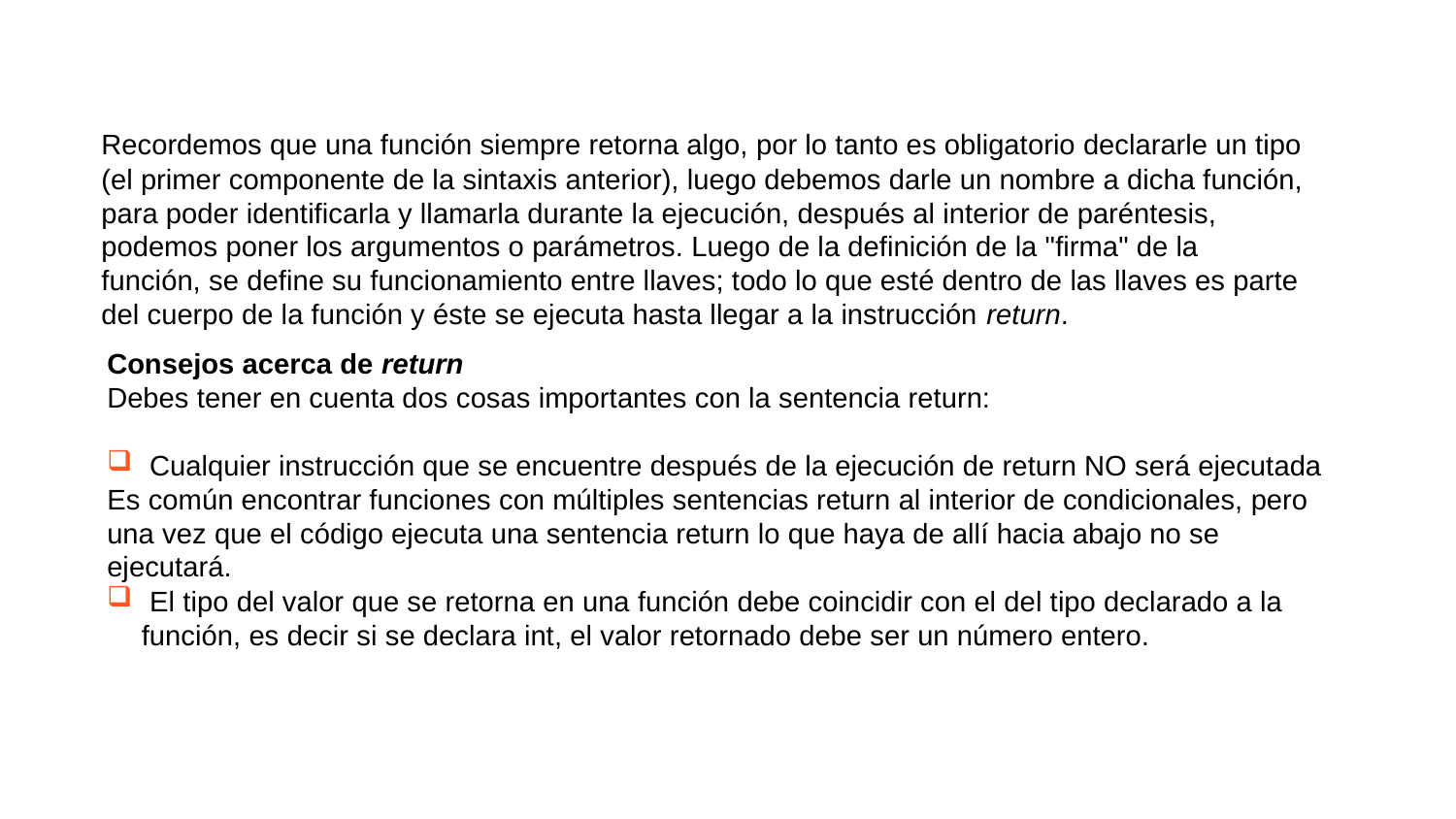

Consejos acerca de return
Debes tener en cuenta dos cosas importantes con la sentencia return:

 Cualquier instrucción que se encuentre después de la ejecución de return NO será ejecutada
Es común encontrar funciones con múltiples sentencias return al interior de condicionales, pero una vez que el código ejecuta una sentencia return lo que haya de allí hacia abajo no se ejecutará.
 El tipo del valor que se retorna en una función debe coincidir con el del tipo declarado a la función, es decir si se declara int, el valor retornado debe ser un número entero.

Recordemos que una función siempre retorna algo, por lo tanto es obligatorio declararle un tipo (el primer componente de la sintaxis anterior), luego debemos darle un nombre a dicha función, para poder identificarla y llamarla durante la ejecución, después al interior de paréntesis, podemos poner los argumentos o parámetros. Luego de la definición de la "firma" de la función, se define su funcionamiento entre llaves; todo lo que esté dentro de las llaves es parte del cuerpo de la función y éste se ejecuta hasta llegar a la instrucción return.